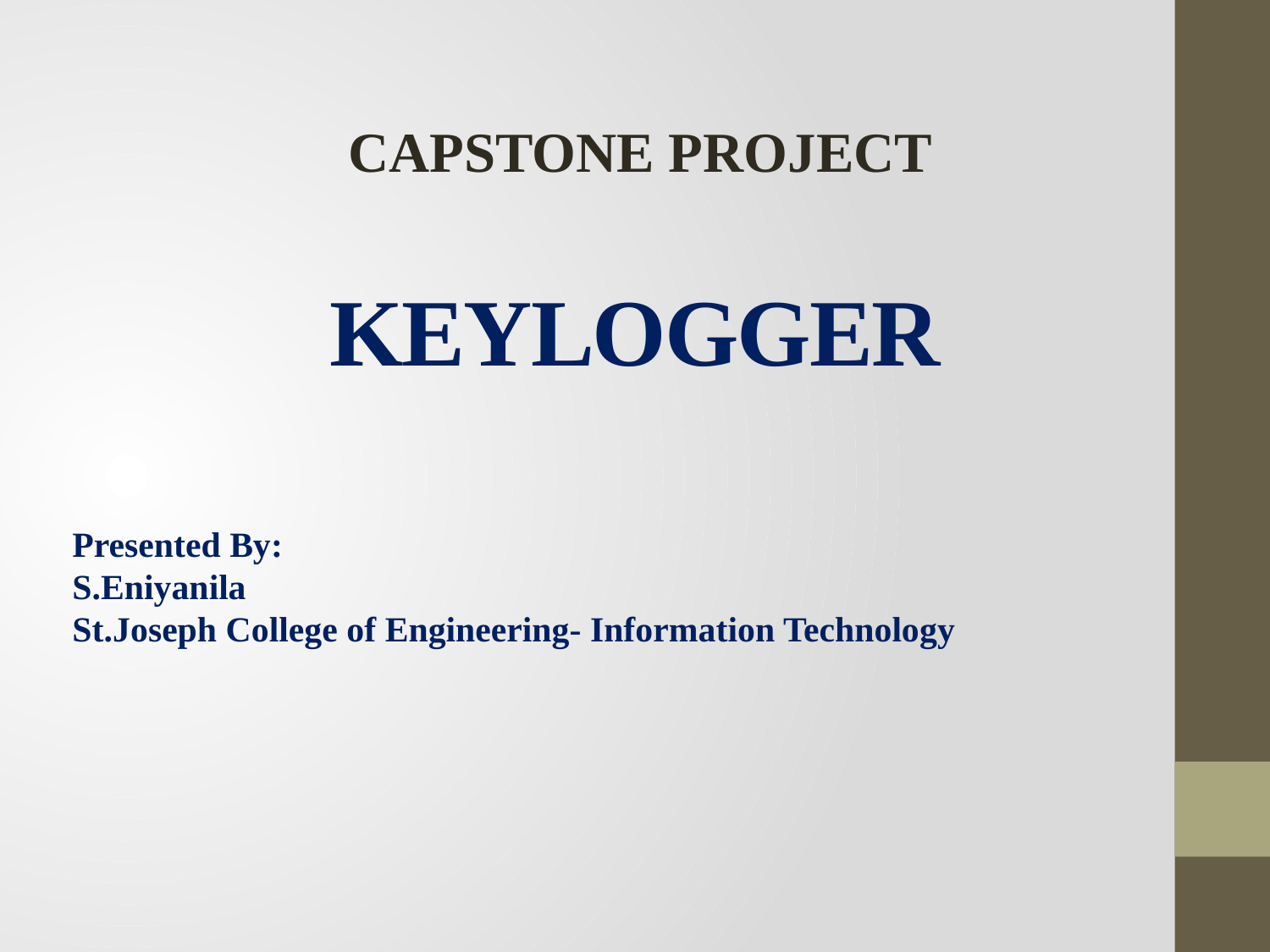

CAPSTONE PROJECT
# KEYLOGGER
Presented By:
S.Eniyanila
St.Joseph College of Engineering- Information Technology